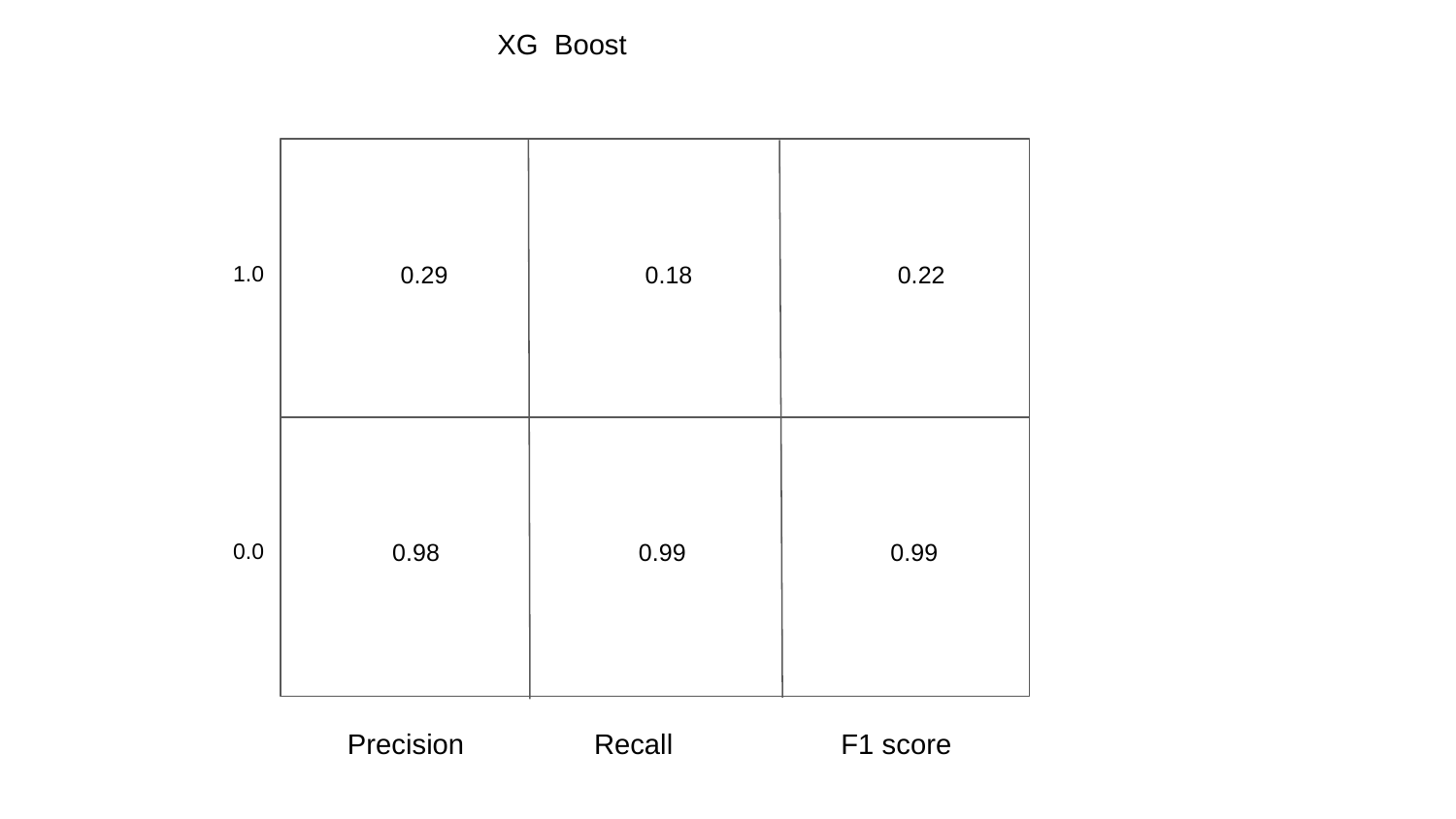

XG  Boost

1.0
0.29
0.18
0.22
0.0
0.98
0.99
0.99
Precision
Recall
F1 score